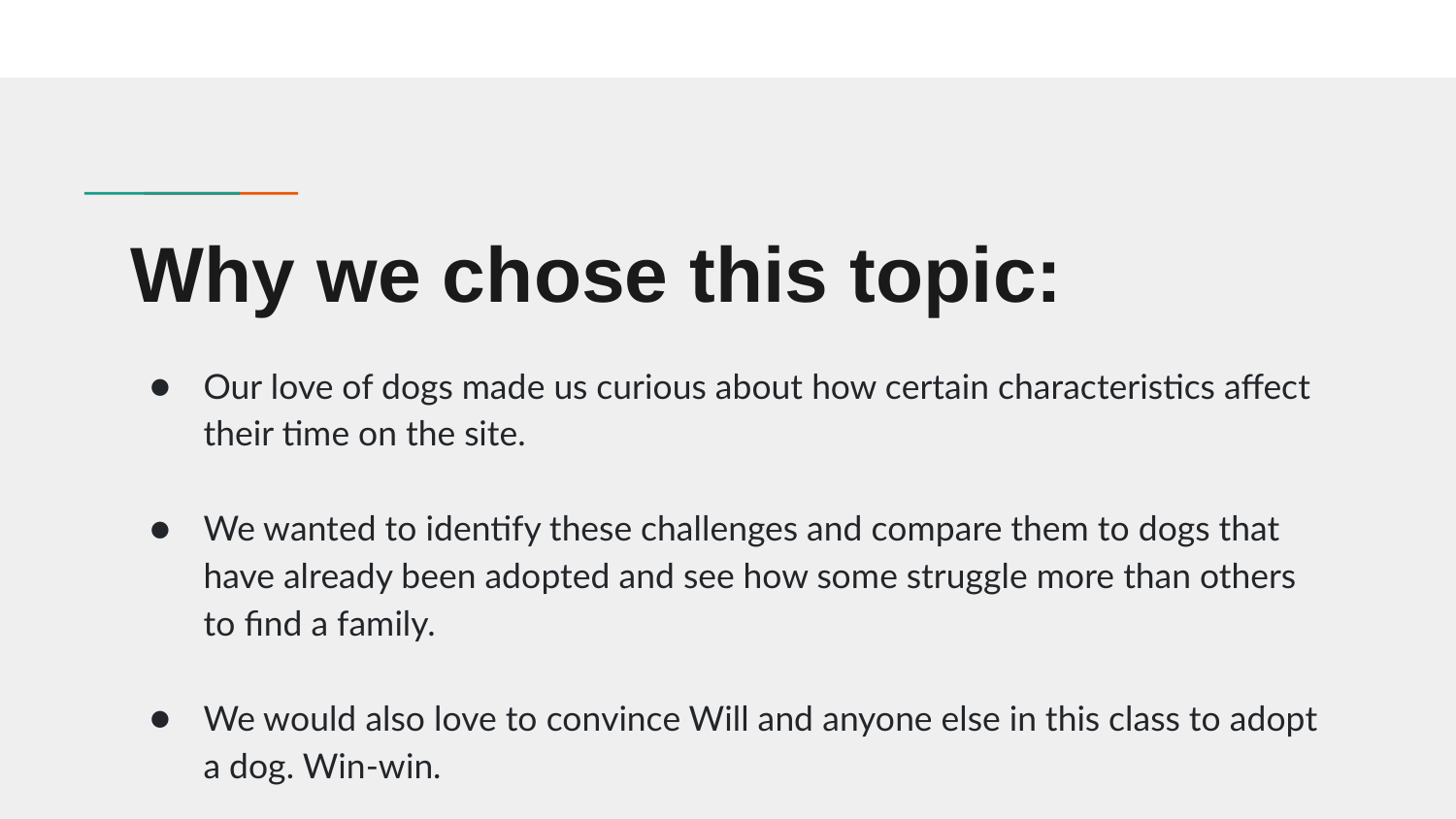

# Why we chose this topic:

Our love of dogs made us curious about how certain characteristics affect their time on the site.

We wanted to identify these challenges and compare them to dogs that have already been adopted and see how some struggle more than others to find a family.

We would also love to convince Will and anyone else in this class to adopt a dog. Win-win.